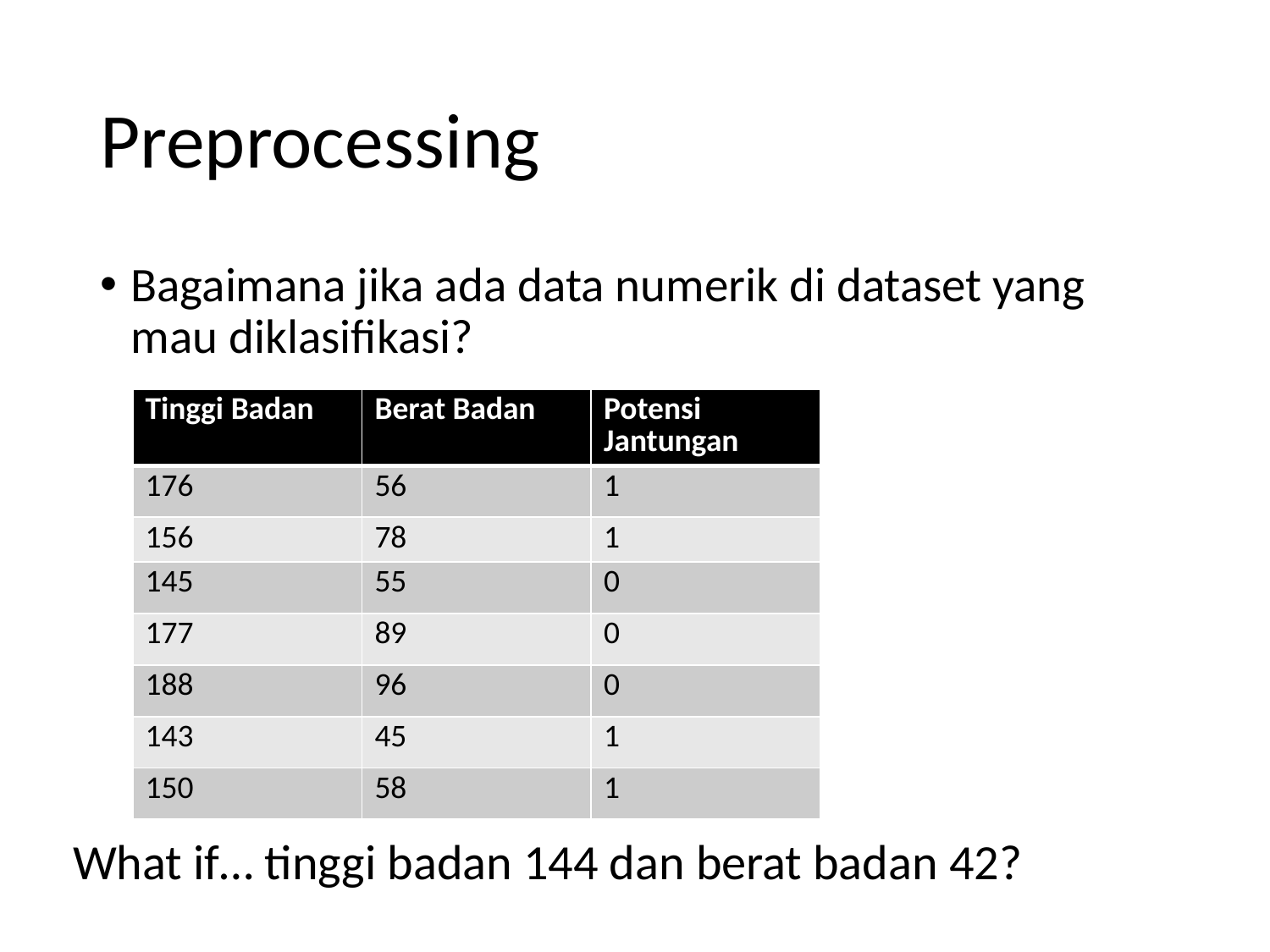

# Preprocessing
Bagaimana jika ada data numerik di dataset yang mau diklasifikasi?
| Tinggi Badan | Berat Badan | Potensi Jantungan |
| --- | --- | --- |
| 176 | 56 | 1 |
| 156 | 78 | 1 |
| 145 | 55 | 0 |
| 177 | 89 | 0 |
| 188 | 96 | 0 |
| 143 | 45 | 1 |
| 150 | 58 | 1 |
What if… tinggi badan 144 dan berat badan 42?